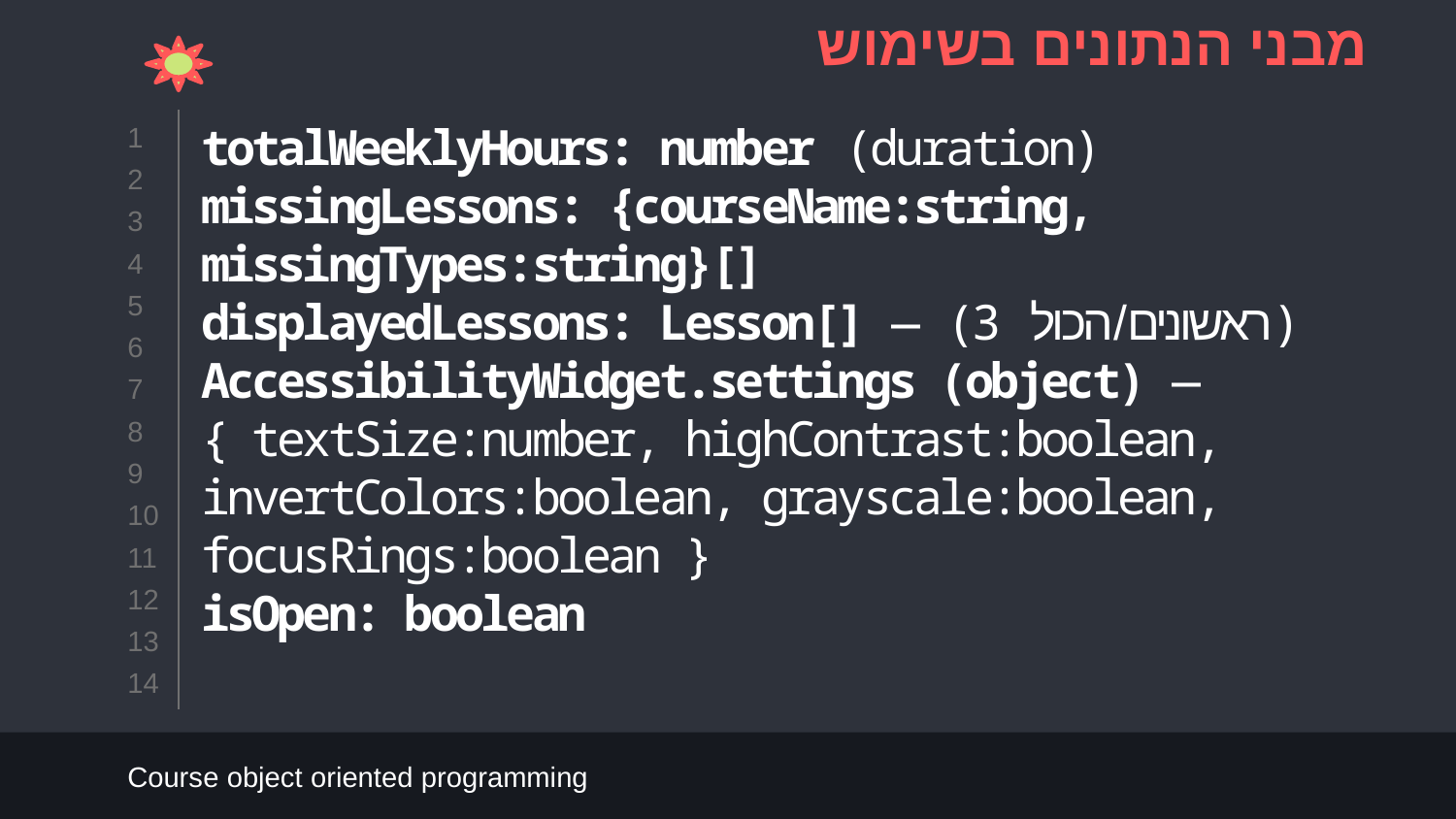

מבני הנתונים בשימוש

totalWeeklyHours: number (duration)
missingLessons: {courseName:string, missingTypes:string}[]
displayedLessons: Lesson[] — (3 ראשונים/הכול) AccessibilityWidget.settings (object) — { textSize:number, highContrast:boolean, invertColors:boolean, grayscale:boolean, focusRings:boolean }
isOpen: boolean
Course object oriented programming